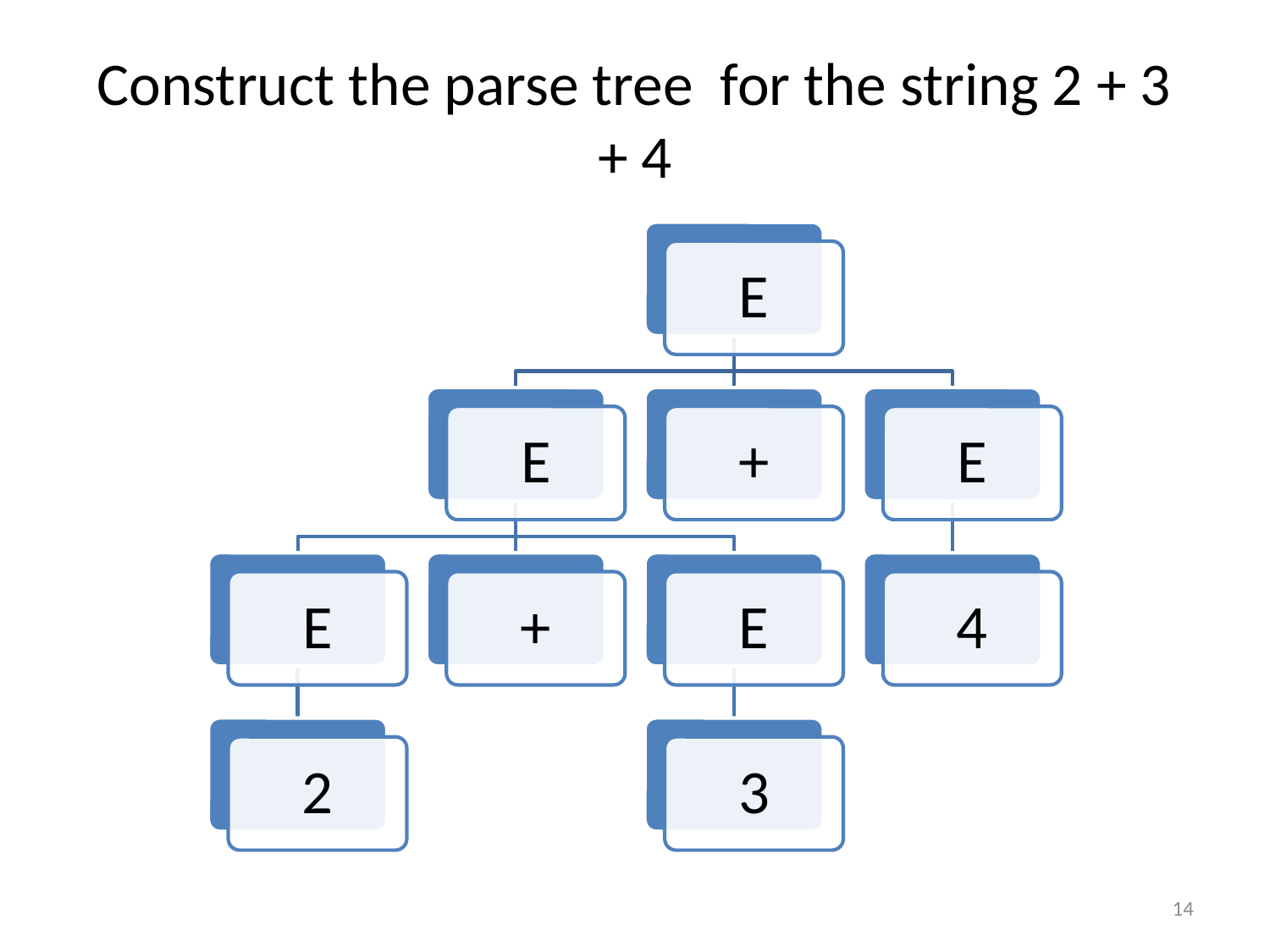

# Construct the parse tree  for the string 2 + 3 + 4
E
E
E
2
+
E
3
+
E
4
14